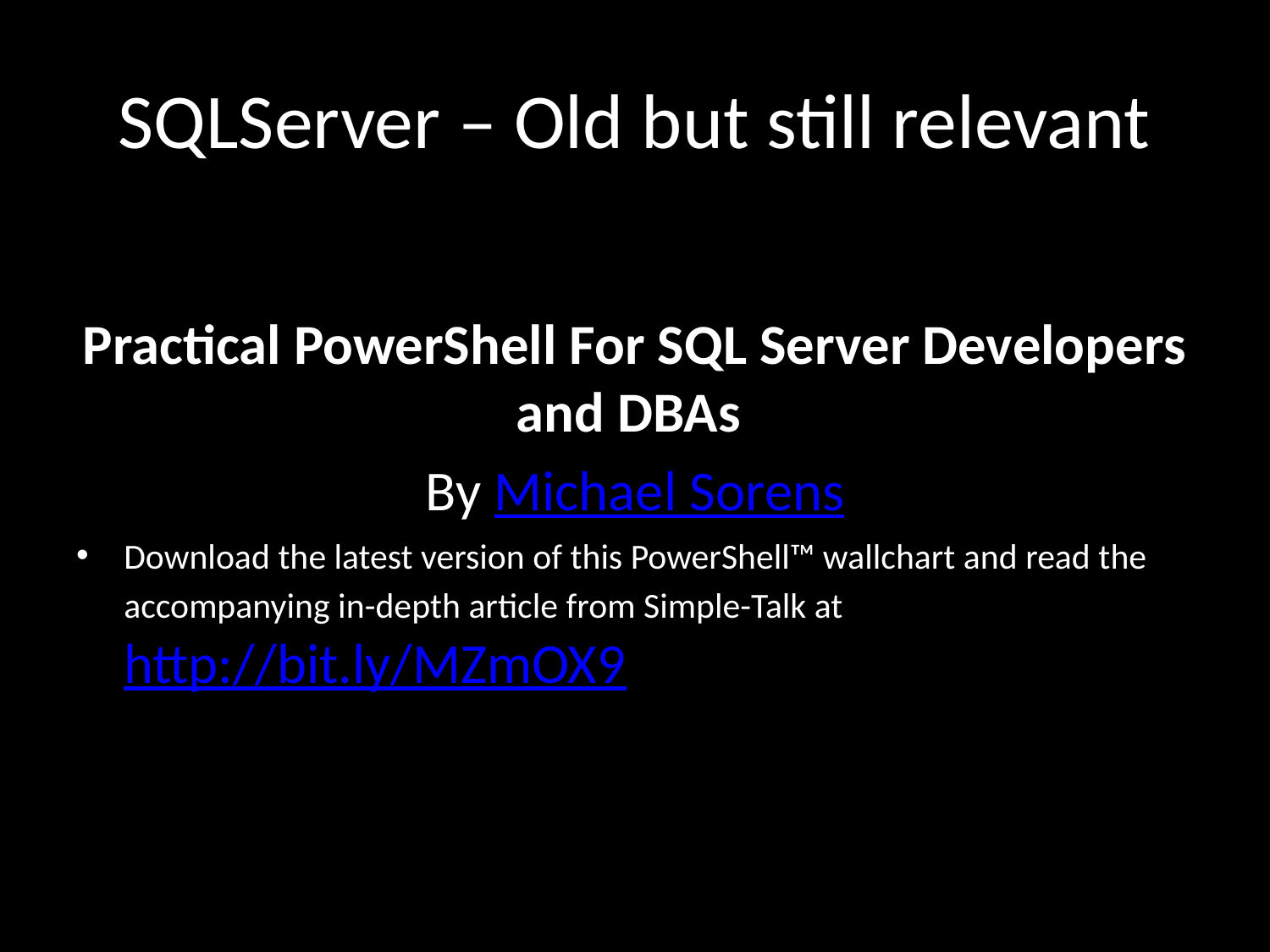

# SQLServer – Old but still relevant

Practical PowerShell For SQL Server Developers and DBAs
By Michael Sorens
Download the latest version of this PowerShell™ wallchart and read the accompanying in-depth article from Simple-Talk at http://bit.ly/MZmOX9